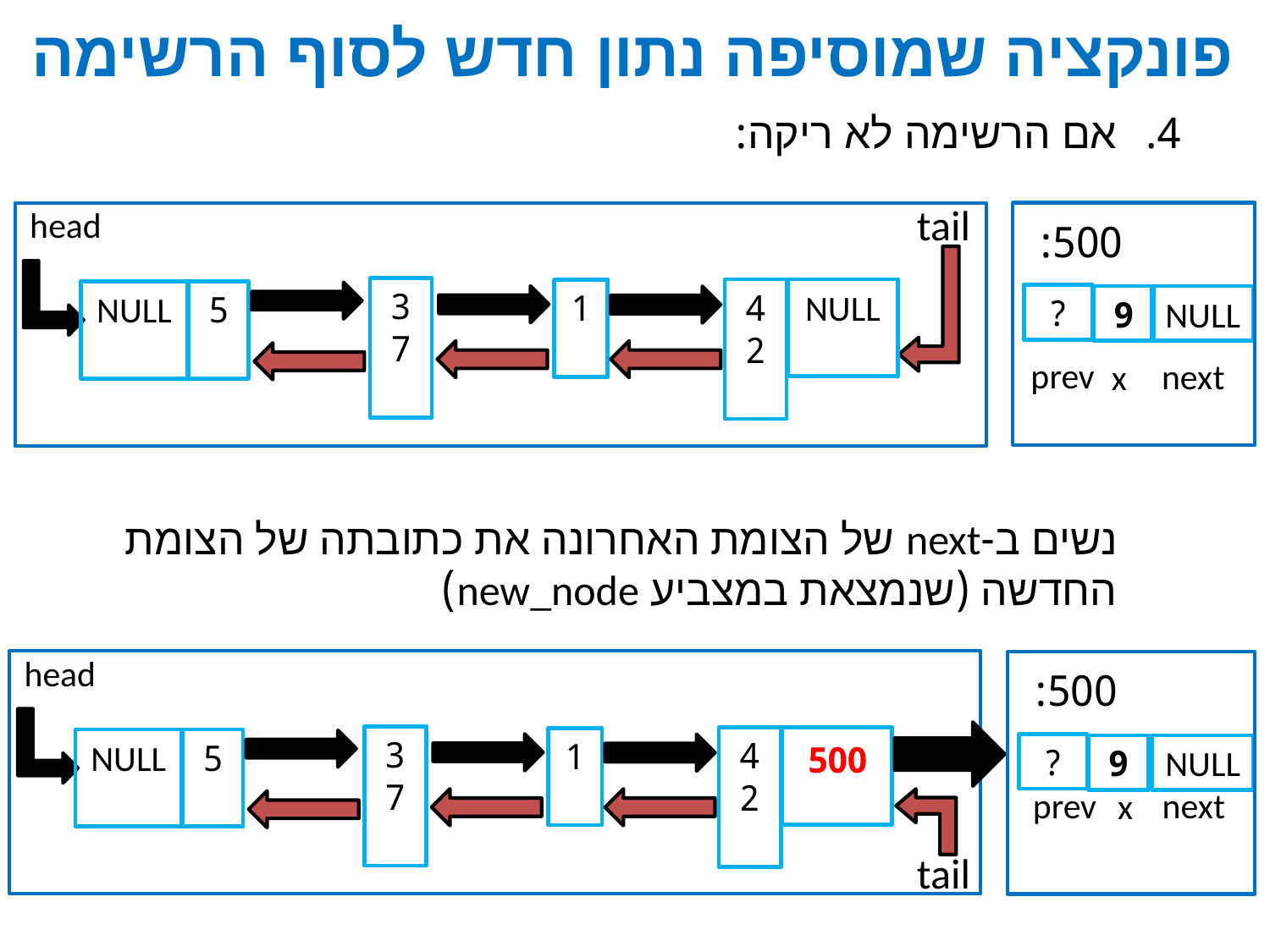

# פונקציה שמוסיפה נתון חדש לסוף הרשימה
אם הרשימה לא ריקה:

נשים ב-next של הצומת האחרונה את כתובתה של הצומת החדשה (שנמצאת במצביע new_node)
tail
head

500:

37

42

NULL

1

NULL

5

?

9
NULL

prev
next
x
head

500:

37

42

NULL

1

NULL

5

500

?

9
NULL
prev
next
x

tail